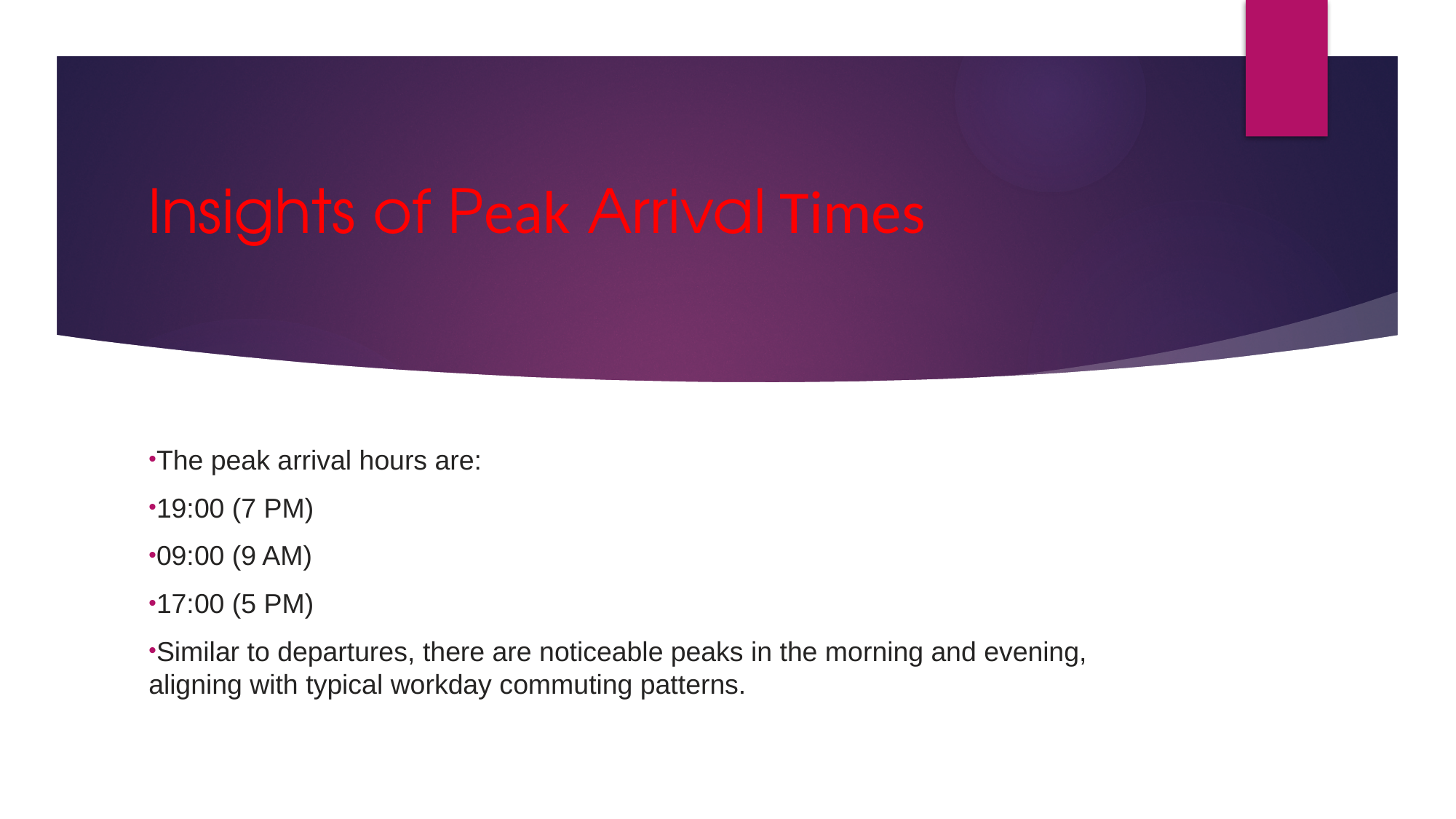

# Insights of Peak Arrival Times
The peak arrival hours are:
19:00 (7 PM)
09:00 (9 AM)
17:00 (5 PM)
Similar to departures, there are noticeable peaks in the morning and evening, aligning with typical workday commuting patterns.